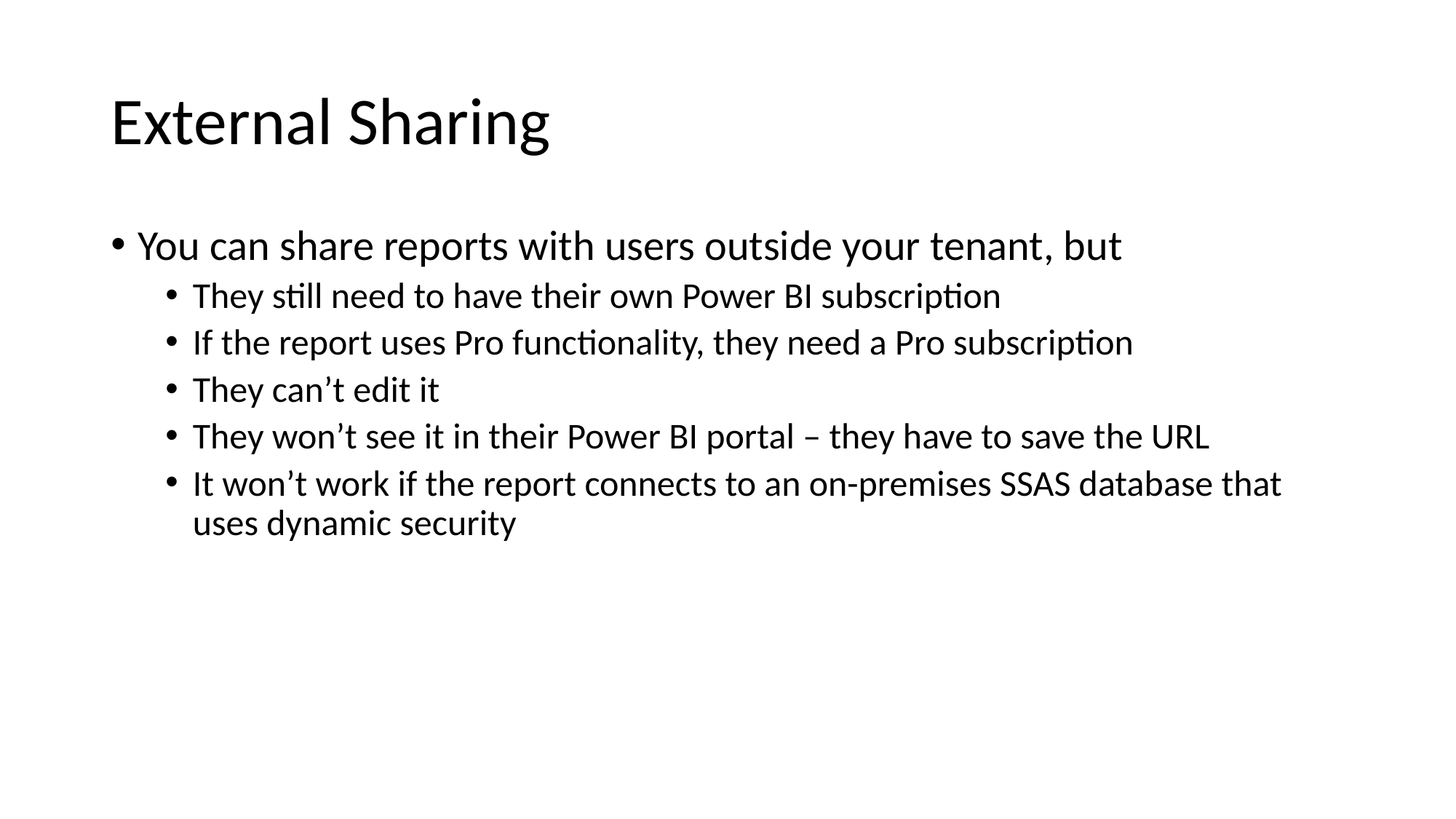

# External Sharing
You can share reports with users outside your tenant, but
They still need to have their own Power BI subscription
If the report uses Pro functionality, they need a Pro subscription
They can’t edit it
They won’t see it in their Power BI portal – they have to save the URL
It won’t work if the report connects to an on-premises SSAS database that uses dynamic security